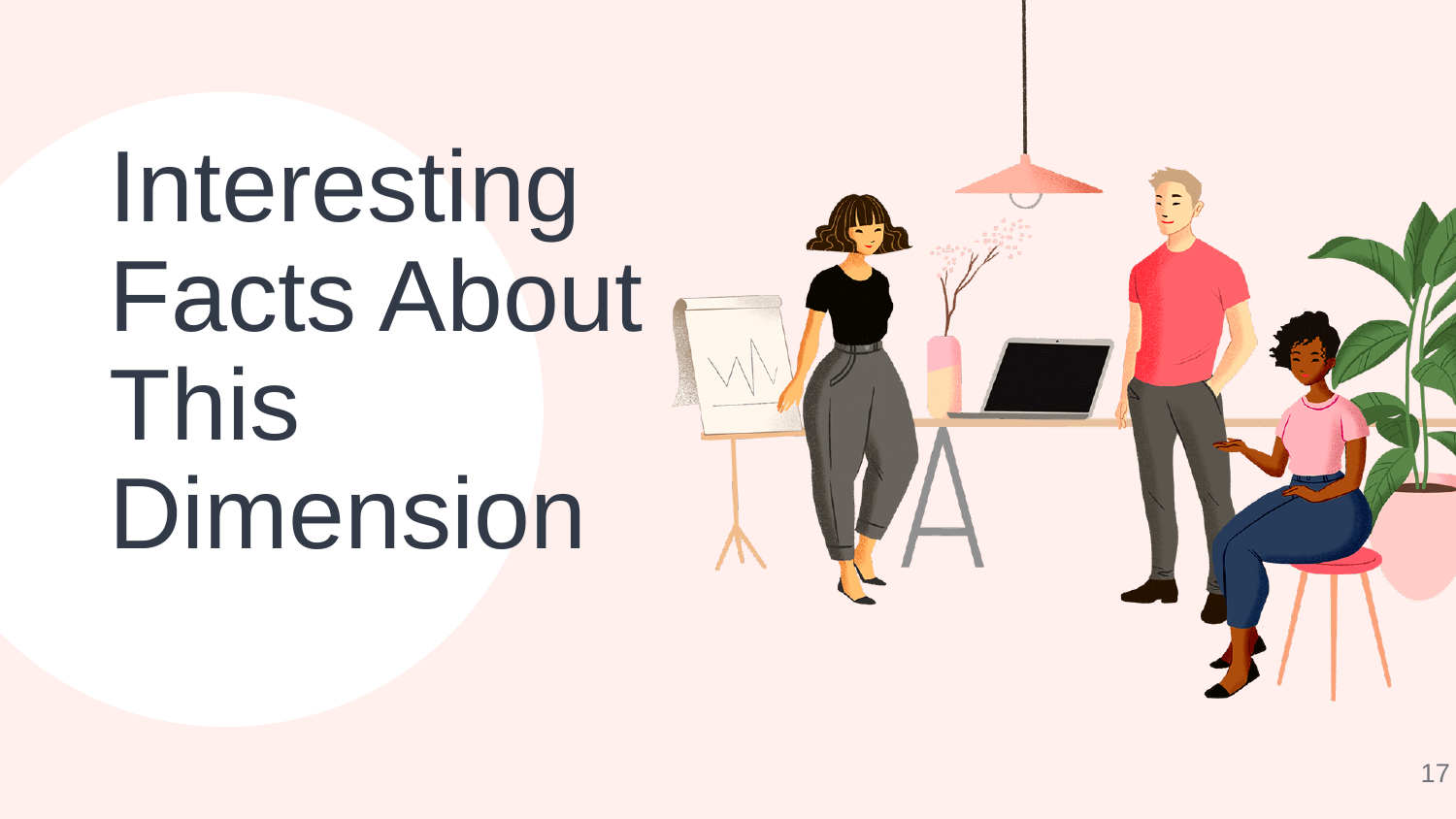

# Interesting Facts About This Dimension
17